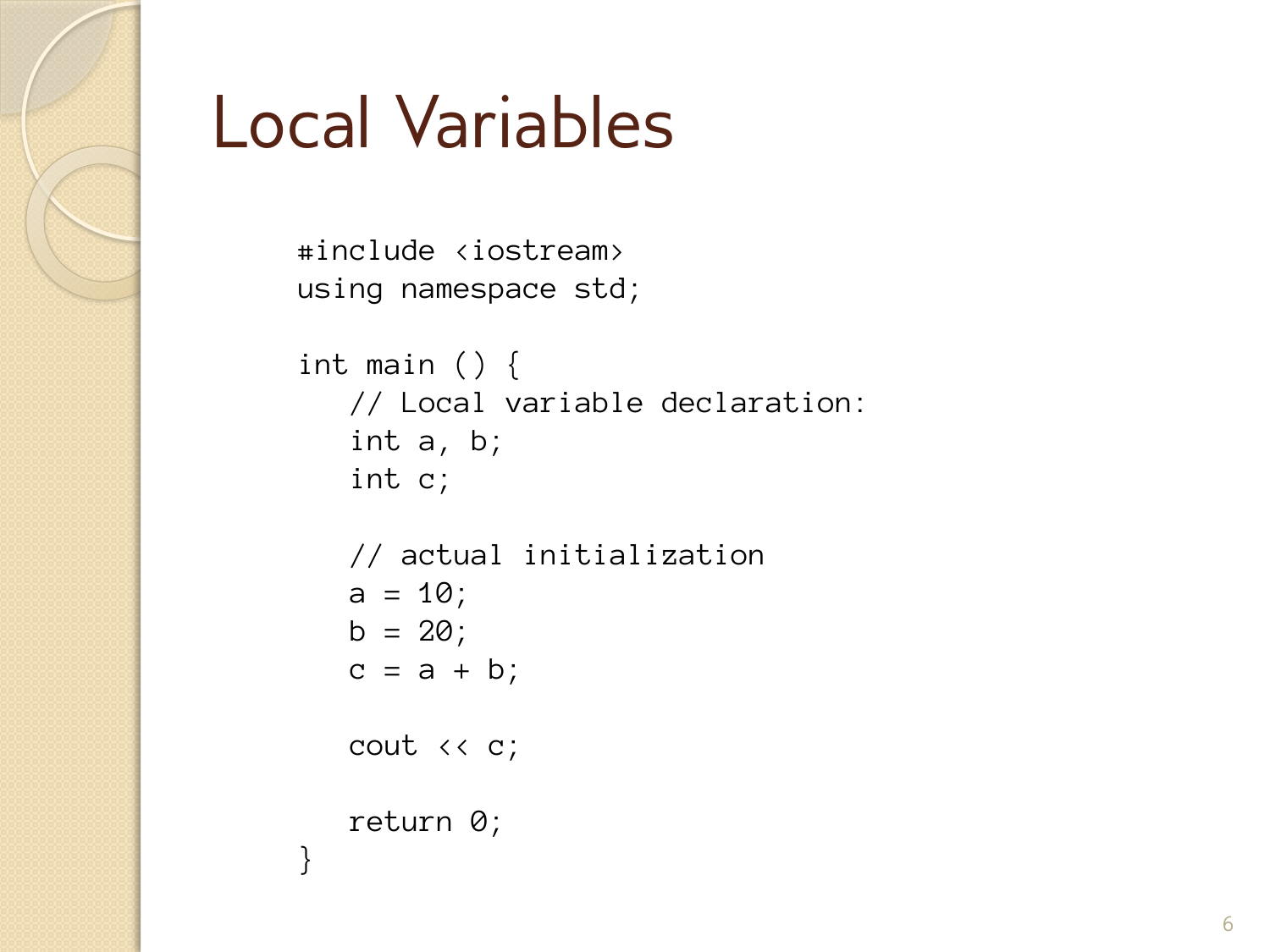

# Local Variables
#include <iostream>
using namespace std;

int main () {
   // Local variable declaration:
   int a, b;
   int c;

   // actual initialization
   a = 10;
   b = 20;
   c = a + b;

   cout << c;

   return 0;
}
6